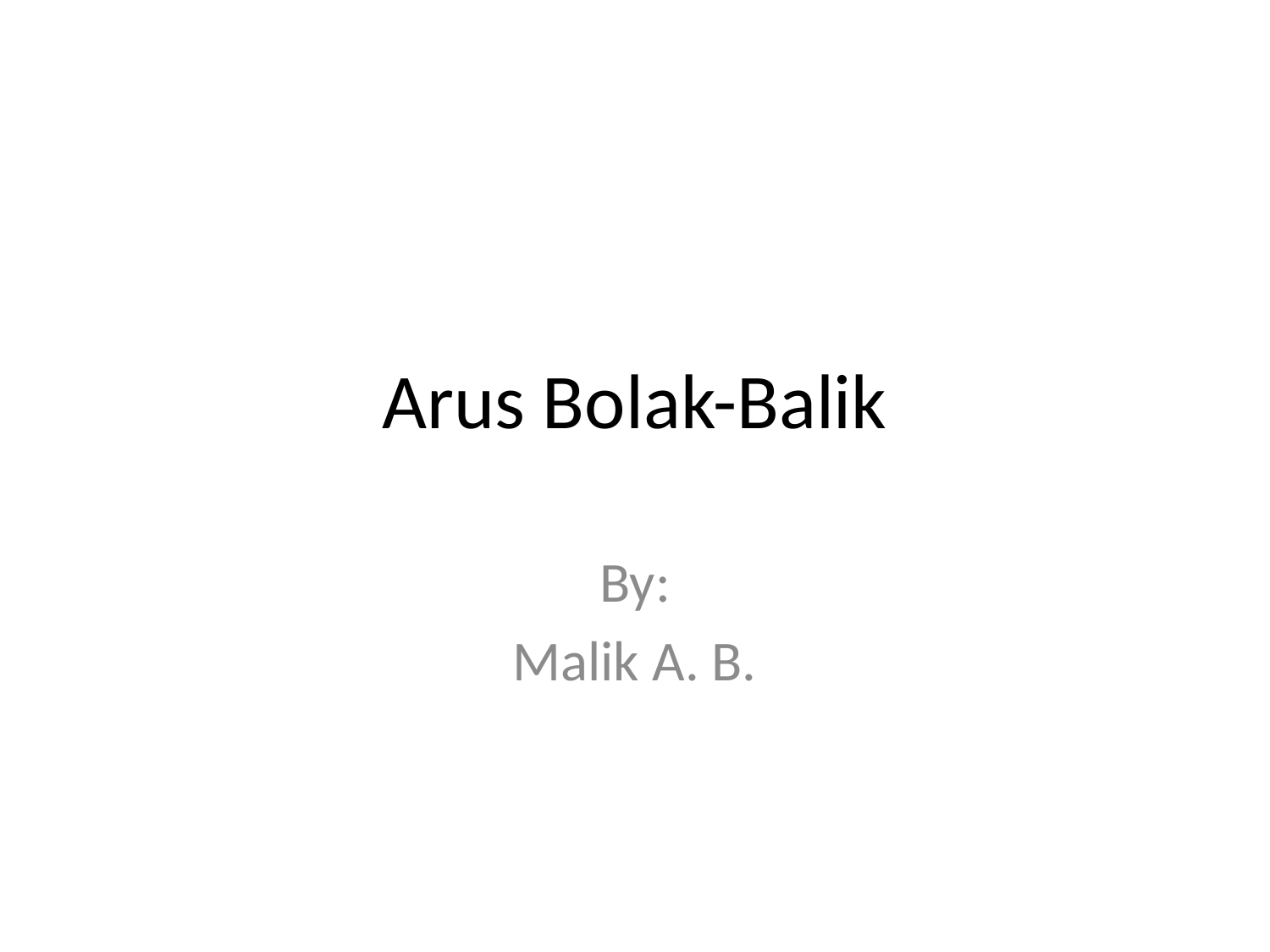

# Arus Bolak-Balik
By:
Malik A. B.